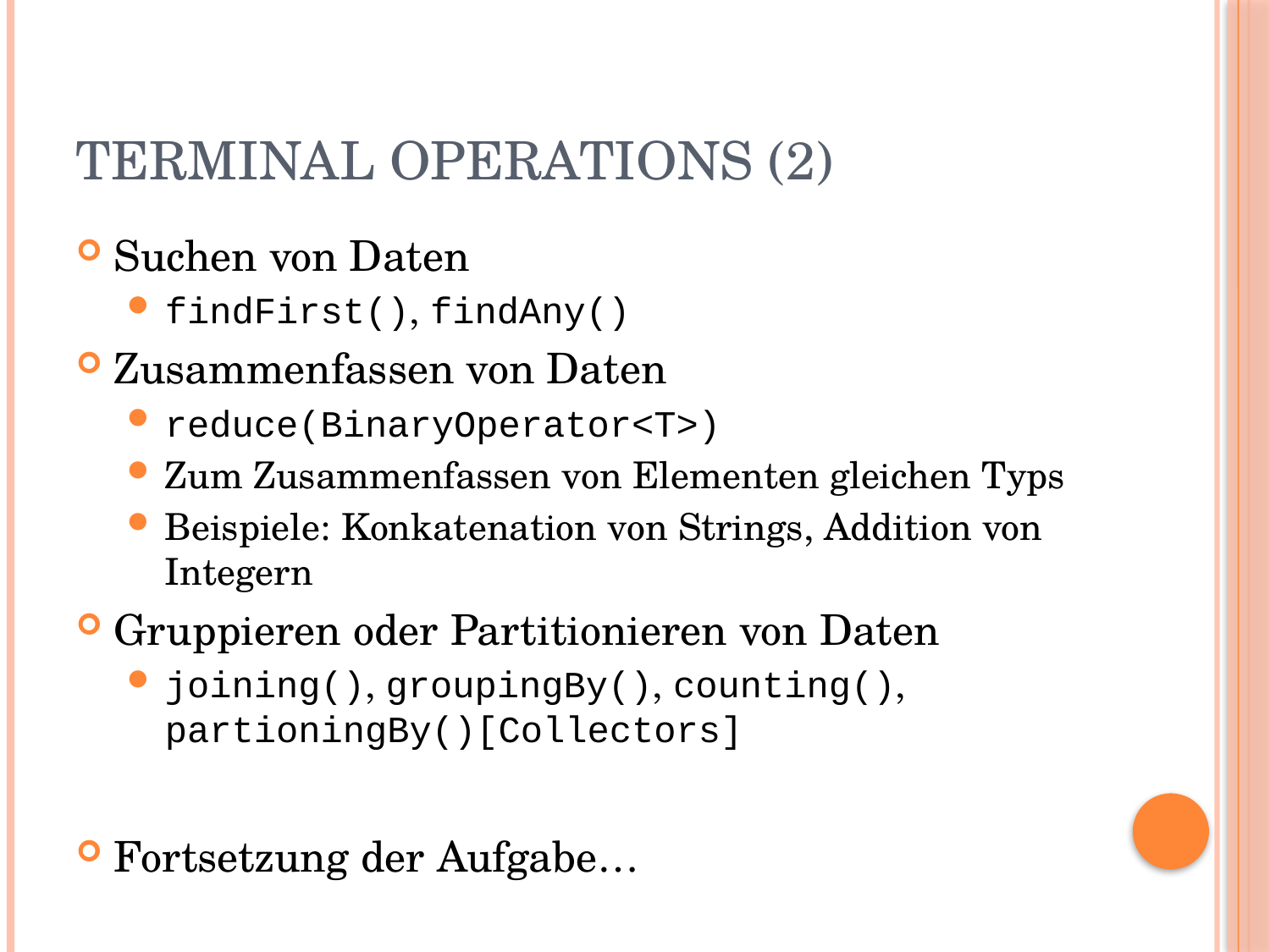

# Terminal Operations (2)
Suchen von Daten
findFirst(), findAny()
Zusammenfassen von Daten
reduce(BinaryOperator<T>)
Zum Zusammenfassen von Elementen gleichen Typs
Beispiele: Konkatenation von Strings, Addition von Integern
Gruppieren oder Partitionieren von Daten
joining(), groupingBy(), counting(), partioningBy()[Collectors]

Fortsetzung der Aufgabe…